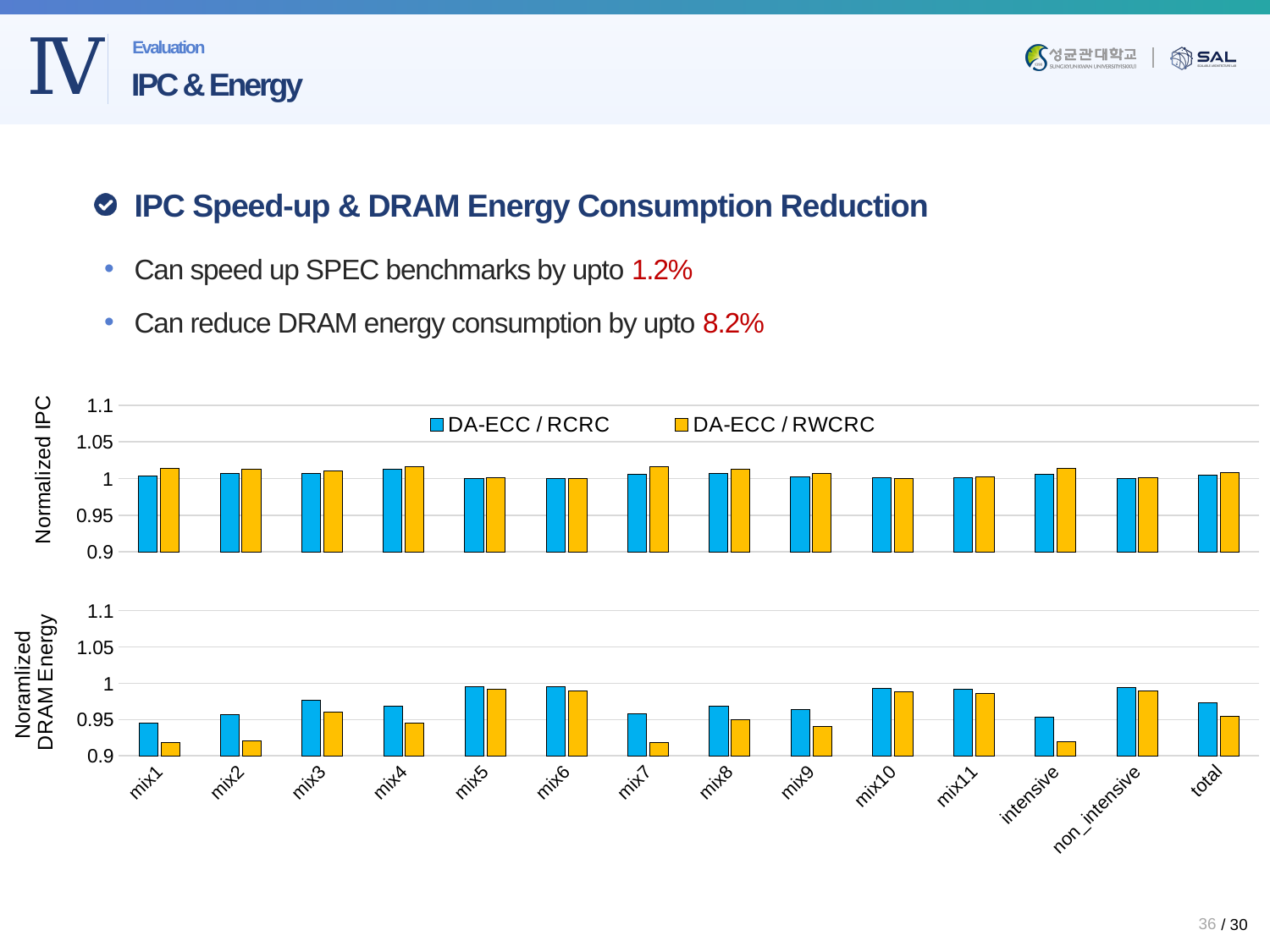

Evaluation
# IPC & Energy
IPC Speed-up & DRAM Energy Consumption Reduction
Can speed up SPEC benchmarks by upto 1.2%
Can reduce DRAM energy consumption by upto 8.2%

### Chart

| Category | DA-ECC / RCRC | DA-ECC / RWCRC |
|---|---|---|
| mix1 | 1.0037185712477545 | 1.013535852256247 |
| mix2 | 1.0064927923686438 | 1.0128799231760919 |
| mix3 | 1.0073820989701467 | 1.0103323451936077 |
| mix4 | 1.0121615232615082 | 1.0163469273939658 |
| mix5 | 1.0004558044024434 | 1.0007373000666382 |
| mix6 | 0.9998302611390609 | 1.0001739386376187 |
| mix7 | 1.0051631836128014 | 1.0161967903572058 |
| mix8 | 1.0074014931912203 | 1.0120403923235182 |
| mix9 | 1.0022675623865818 | 1.006516960731746 |
| mix10 | 1.0006506700797897 | 1.0002292172625484 |
| mix11 | 1.0008199129833701 | 1.0017389615379346 |
| mem_intensive | 1.0056930481740034 | 1.0136620464821944 |
| non_intensive | 1.0004390920754886 | 1.0007196573786268 |
| total | 1.0042062529138926 | 1.008228739309243 |

### Chart

| Category | (NoCRC)/RCRC | (NoCRC)/RWCRC |
|---|---|---|
| mix1 | 0.9451739502585327 | 0.9181445441822188 |
| mix2 | 0.9567732942302489 | 0.9207578816347649 |
| mix3 | 0.9763155667258387 | 0.9605211283430443 |
| mix4 | 0.967929294548401 | 0.9454792139518214 |
| mix5 | 0.9954054170725619 | 0.9916516752289596 |
| mix6 | 0.9947979136296733 | 0.9899011256907473 |
| mix7 | 0.9579746002596288 | 0.9181980500945438 |
| mix8 | 0.9679135319420639 | 0.9492039895730514 |
| mix9 | 0.9643367275961643 | 0.9406180441170664 |
| mix10 | 0.9935024784054332 | 0.9884572342933571 |
| mix11 | 0.9920542495312479 | 0.9857231093929805 |
| intensive | 0.953289759065099 | 0.919032683344193 |
| non_intensive | 0.9939391804834898 | 0.9889309014489722 |
| total | 0.9736870109845054 | 0.9549103144150727 |
36